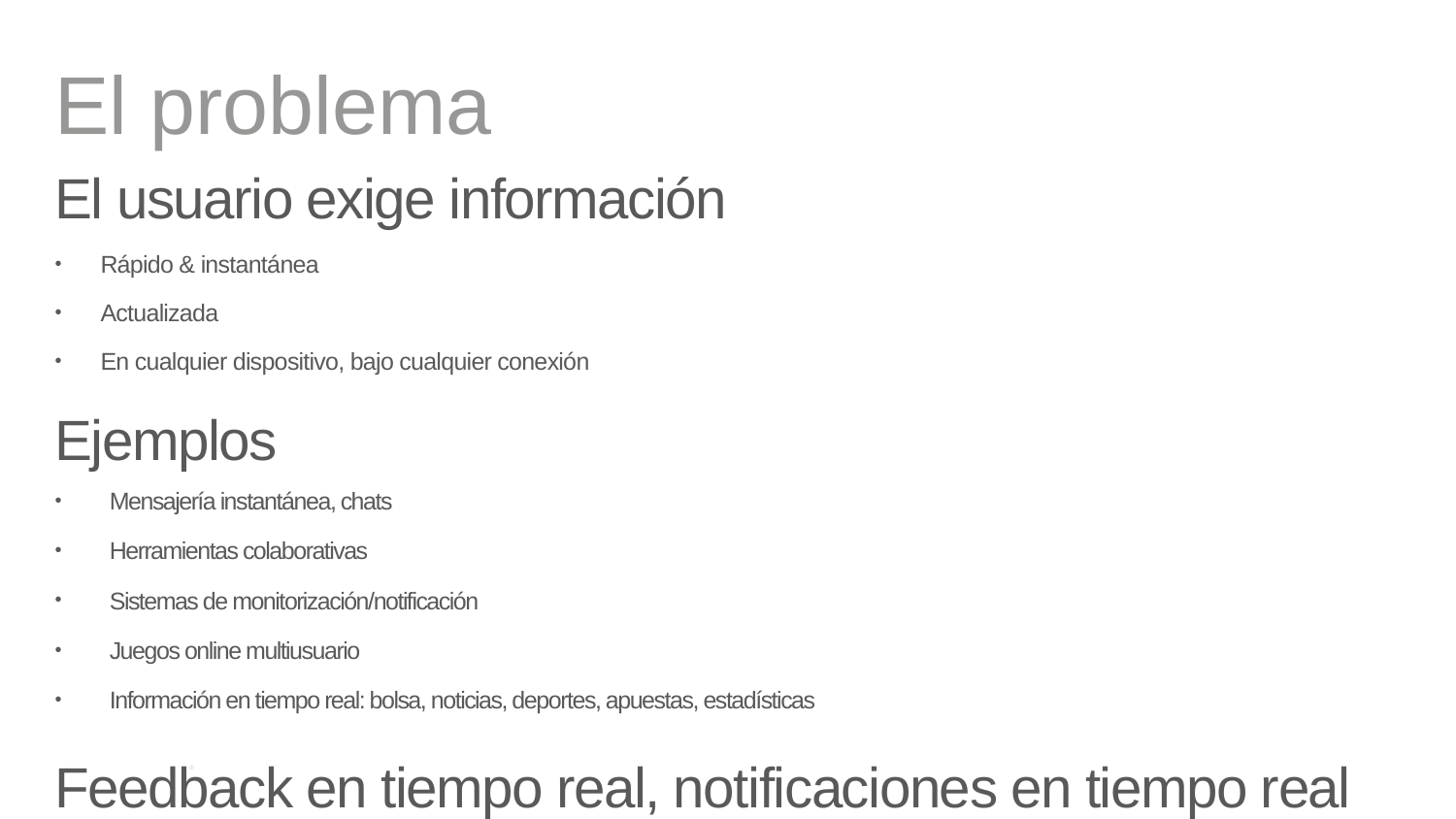

# El problema
El usuario exige información
Rápido & instantánea
Actualizada
En cualquier dispositivo, bajo cualquier conexión
Ejemplos
Mensajería instantánea, chats
Herramientas colaborativas
Sistemas de monitorización/notificación
Juegos online multiusuario
Información en tiempo real: bolsa, noticias, deportes, apuestas, estadísticas
Feedback en tiempo real, notificaciones en tiempo real